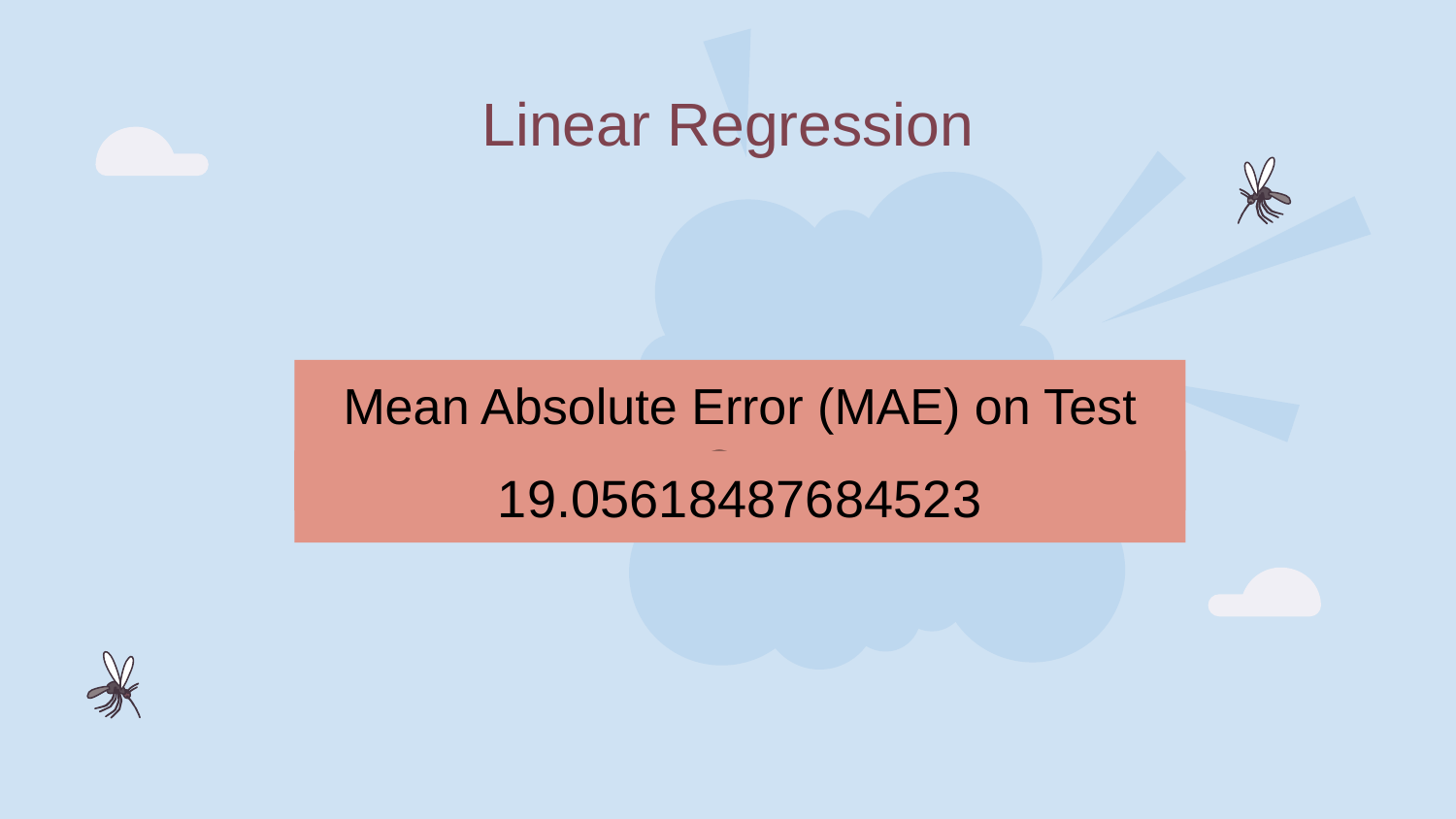

# Linear Regression
Mean Absolute Error (MAE) on Test Set
19.05618487684523